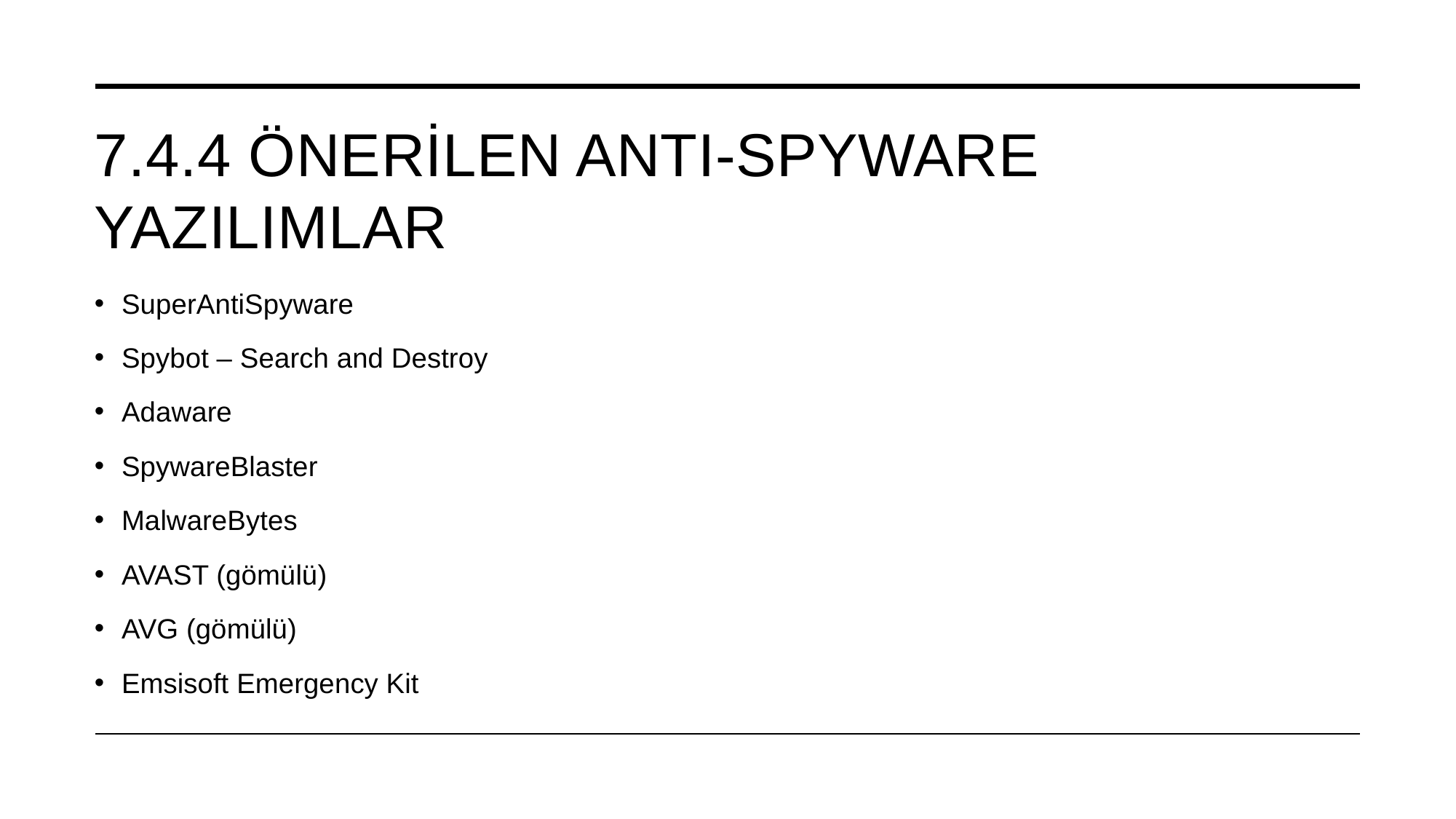

# 7.4.4 önerilen antı-Spyware Yazılımlar
SuperAntiSpyware
Spybot – Search and Destroy
Adaware
SpywareBlaster
MalwareBytes
AVAST (gömülü)
AVG (gömülü)
Emsisoft Emergency Kit